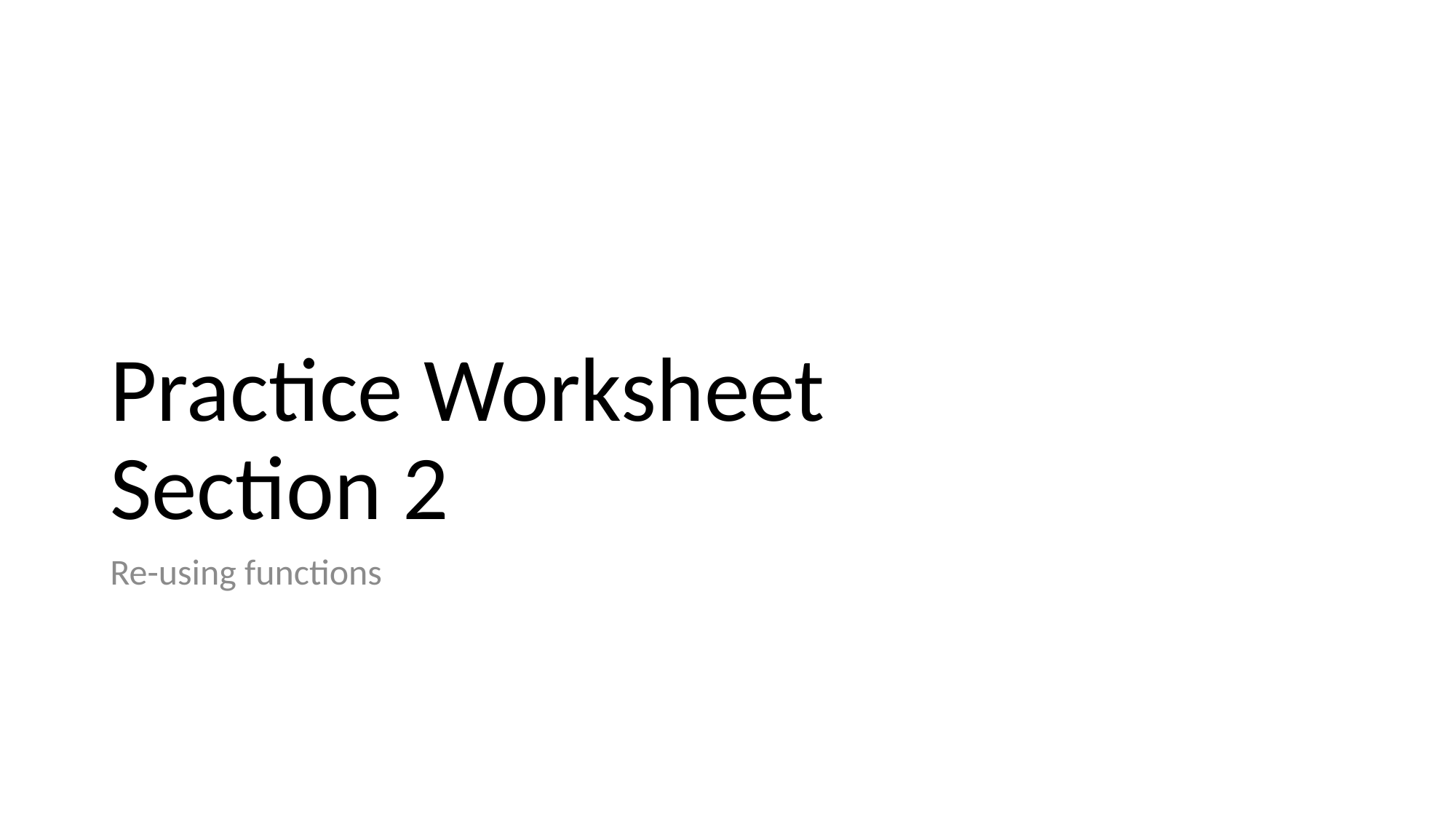

# Practice Worksheet Section 2
Re-using functions